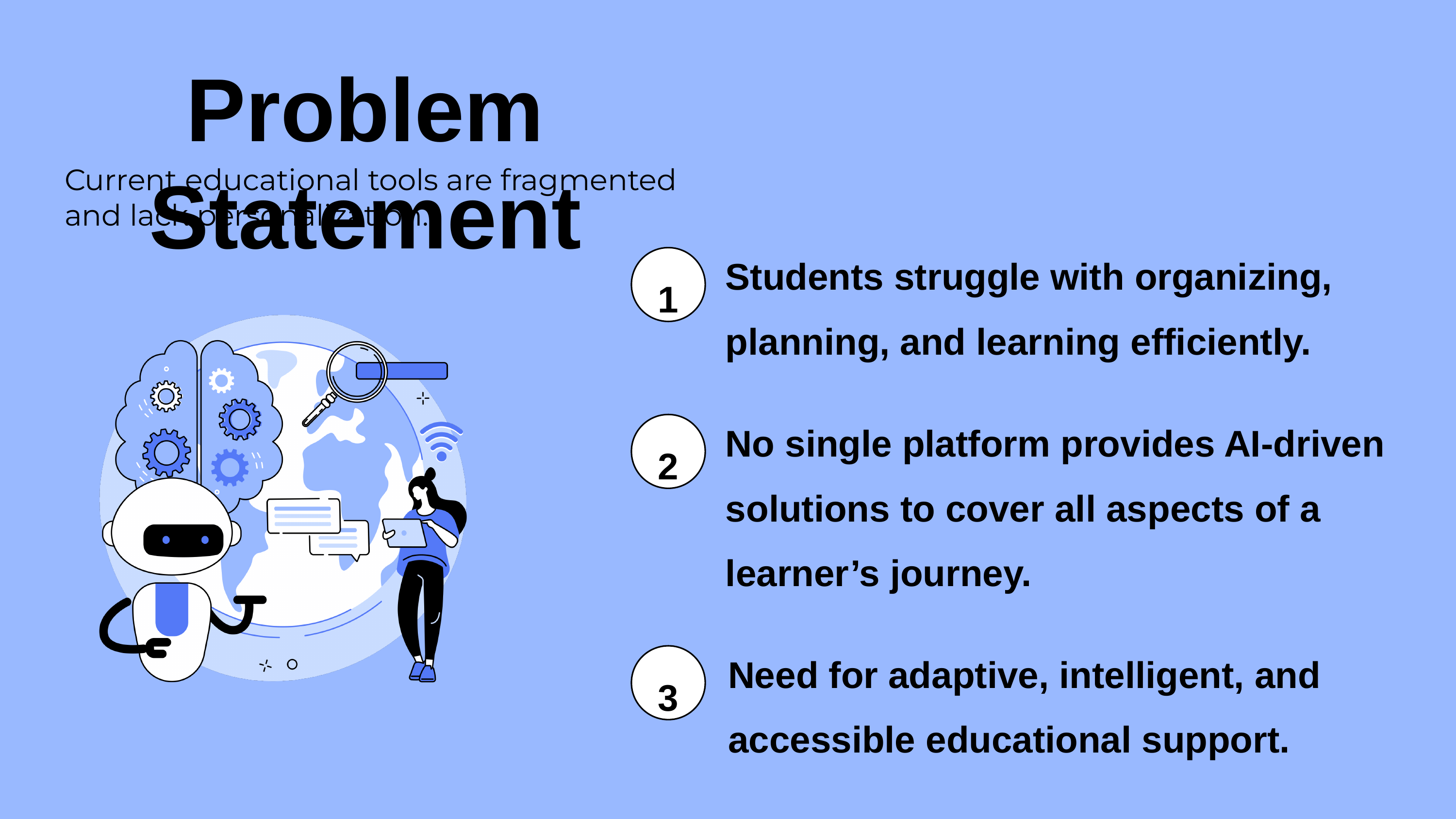

Problem Statement
Current educational tools are fragmented   and lack personalization.
Students struggle with organizing, planning, and learning efficiently.

1

No single platform provides AI-driven solutions to cover all aspects of a learner’s journey.

2
Need for adaptive, intelligent, and accessible educational support.

3